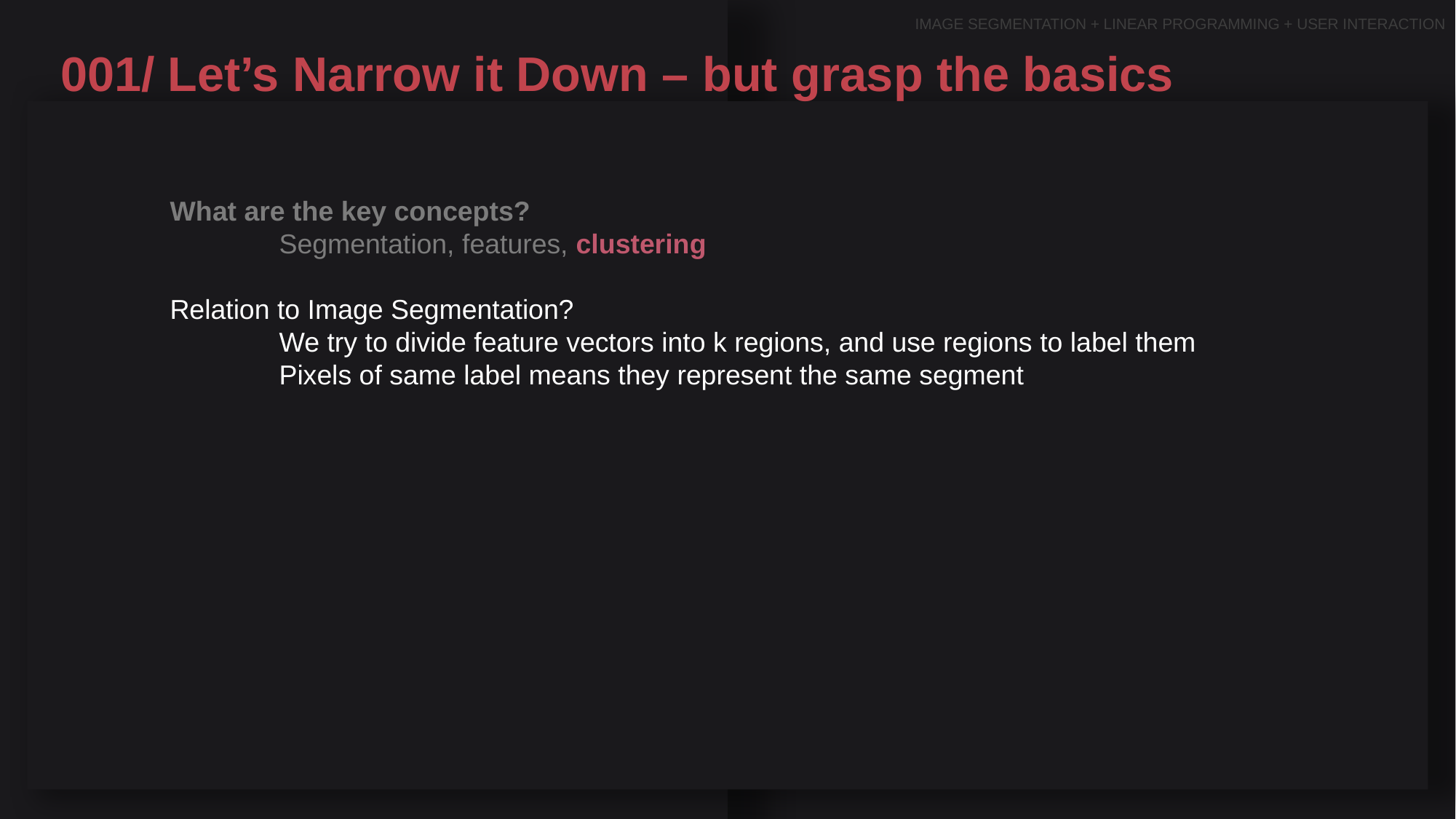

IMAGE SEGMENTATION + LINEAR PROGRAMMING + USER INTERACTION

001/ Let’s Narrow it Down – but grasp the basics
What are the key concepts?
	Segmentation, features, clustering

Relation to Image Segmentation?
	We try to divide feature vectors into k regions, and use regions to label them
	Pixels of same label means they represent the same segment